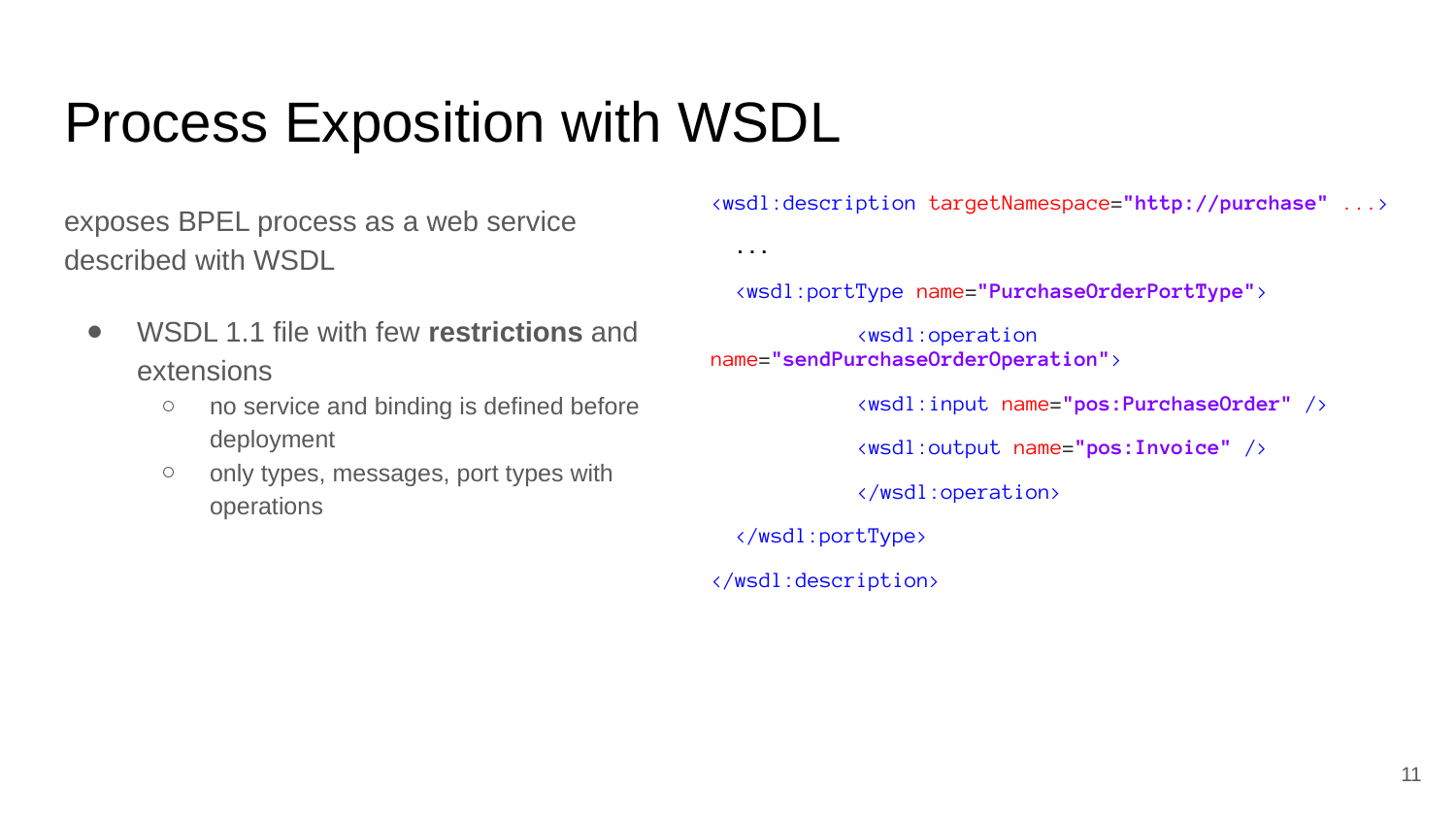

# Process Exposition with WSDL
exposes BPEL process as a web service described with WSDL
WSDL 1.1 file with few restrictions and extensions
no service and binding is defined before deployment
only types, messages, port types with operations
<wsdl:description targetNamespace="http://purchase" ...>
  ...
  <wsdl:portType name="PurchaseOrderPortType">
	<wsdl:operation name="sendPurchaseOrderOperation">
      	<wsdl:input name="pos:PurchaseOrder" />
      	<wsdl:output name="pos:Invoice" />
	</wsdl:operation>
  </wsdl:portType>
</wsdl:description>
11